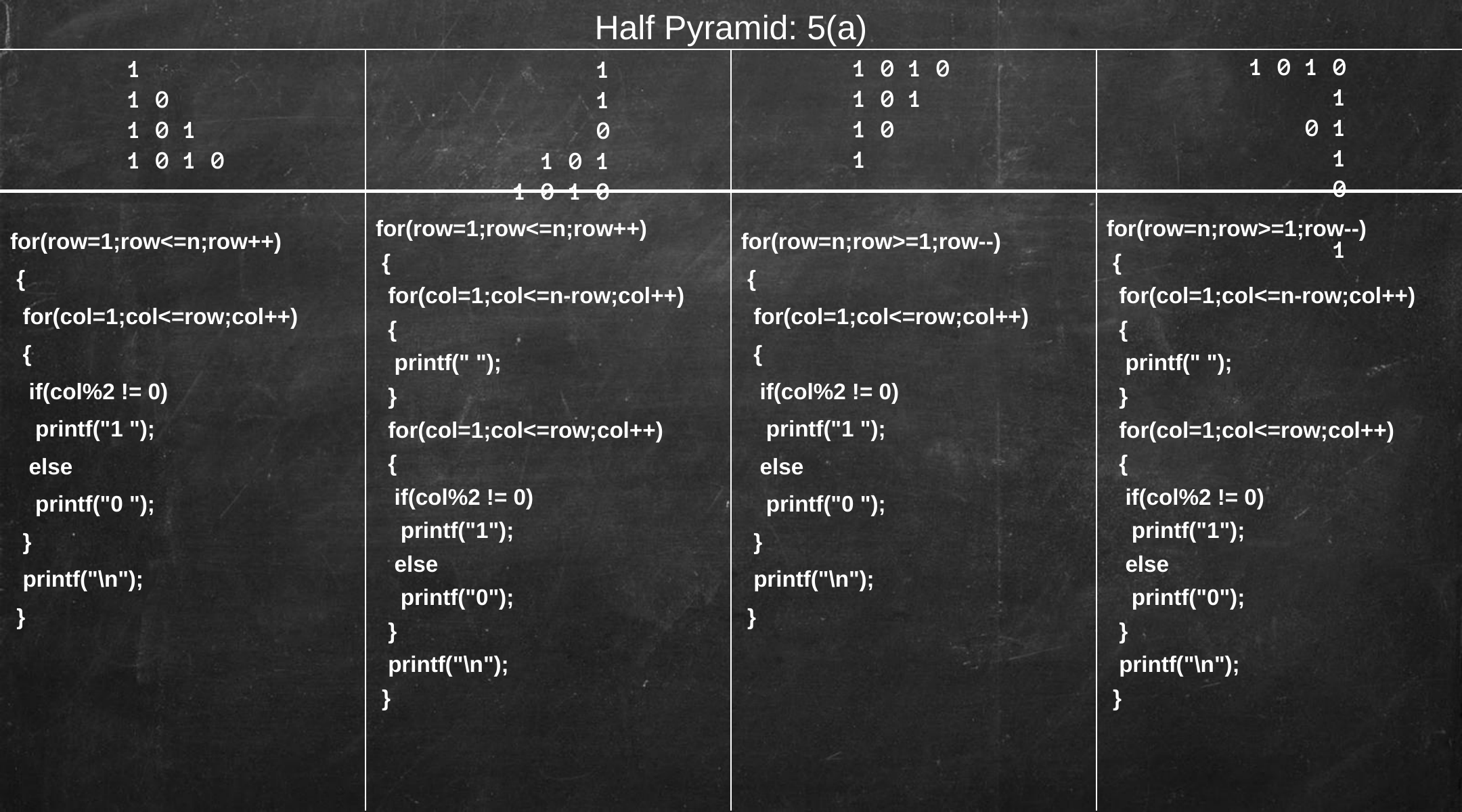

# Half Pyramid: 5(a)
|  |  |  |  |
| --- | --- | --- | --- |
| for(row=1;row<=n;row++) { for(col=1;col<=row;col++) { if(col%2 != 0) printf("1 "); else printf("0 "); } printf("\n"); } | for(row=1;row<=n;row++) { for(col=1;col<=n-row;col++) { printf(" "); } for(col=1;col<=row;col++) { if(col%2 != 0) printf("1"); else printf("0"); } printf("\n"); } | for(row=n;row>=1;row--) { for(col=1;col<=row;col++) { if(col%2 != 0) printf("1 "); else printf("0 "); } printf("\n"); } | for(row=n;row>=1;row--) { for(col=1;col<=n-row;col++) { printf(" "); } for(col=1;col<=row;col++) { if(col%2 != 0) printf("1"); else printf("0"); } printf("\n"); } |
1 0 1 0
	1 0 1
	1 0
		1
1 0 1 0
1 0 1
1 0
1
1
1 0
1 0 1
1 0 1 0
1
	1 0
1 0 1
1 0 1 0